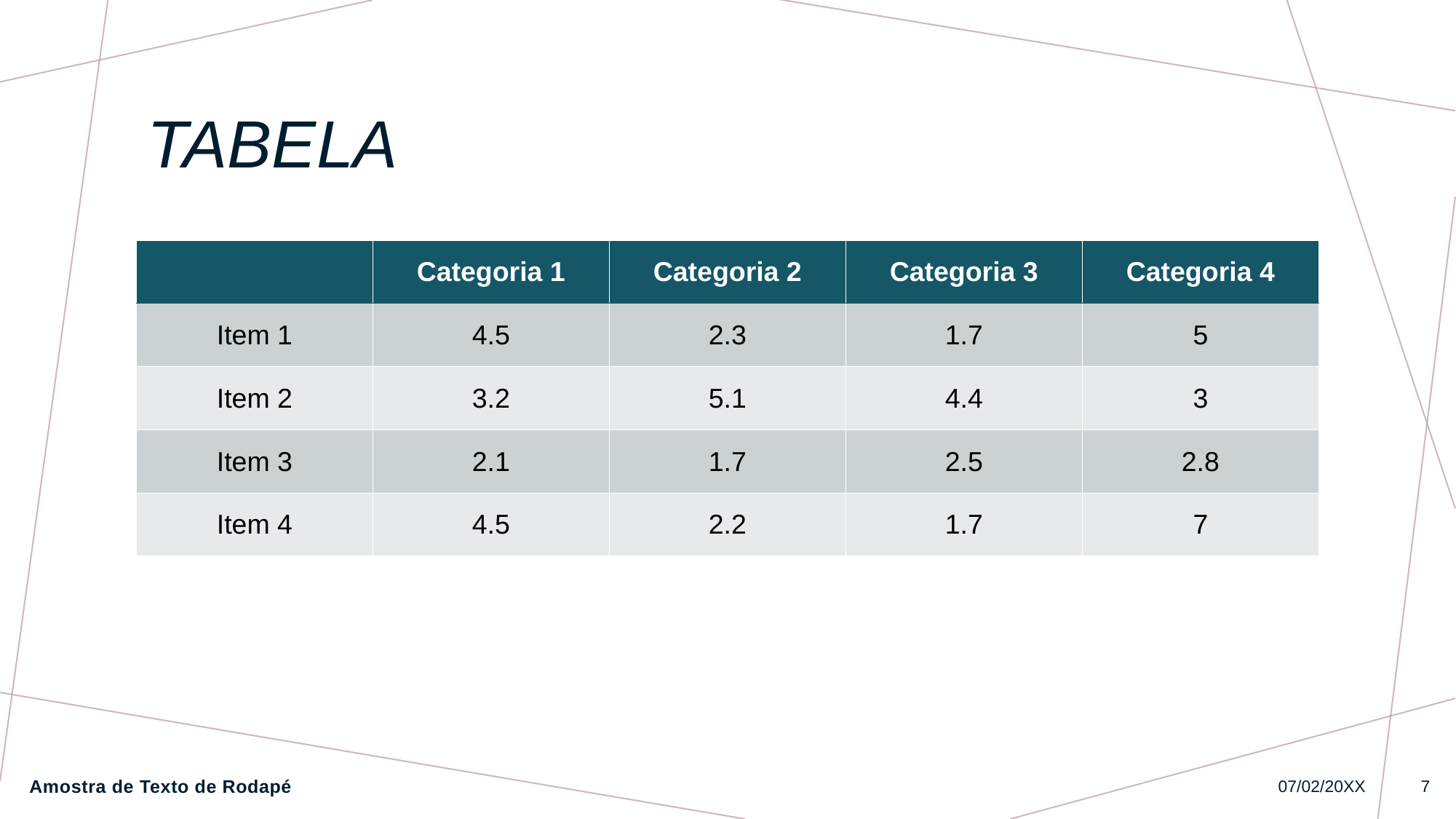

# Tabela
|  | Categoria 1 | Categoria 2 | Categoria 3 | Categoria 4 |
| --- | --- | --- | --- | --- |
| Item 1 | 4.5 | 2.3 | 1.7 | 5 |
| Item 2 | 3.2 | 5.1 | 4.4 | 3 |
| Item 3 | 2.1 | 1.7 | 2.5 | 2.8 |
| Item 4 | 4.5 | 2.2 | 1.7 | 7 |
Amostra de Texto de Rodapé
07/02/20XX
7